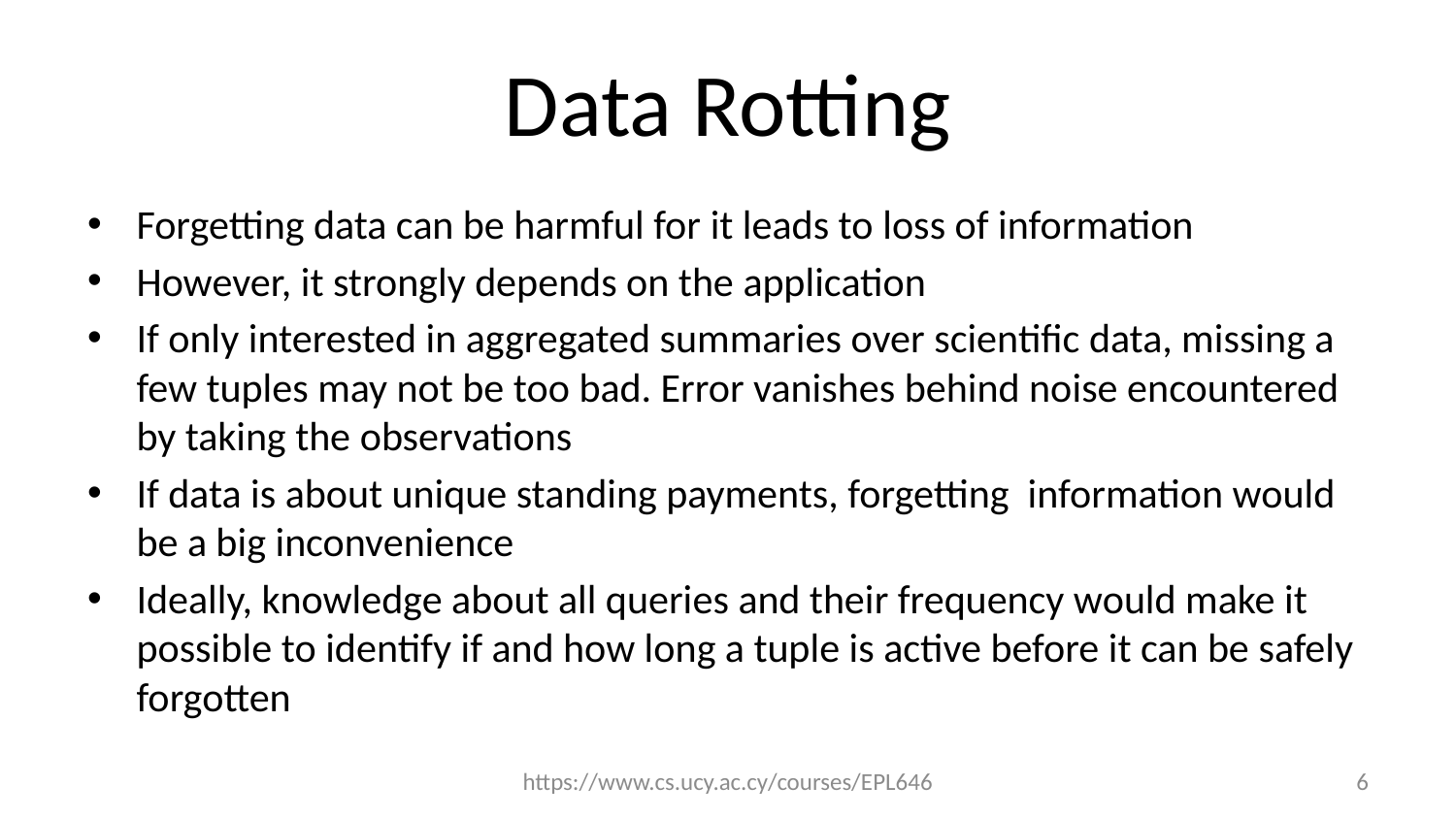

# Data Rotting
Forgetting data can be harmful for it leads to loss of information
However, it strongly depends on the application
If only interested in aggregated summaries over scientific data, missing a few tuples may not be too bad. Error vanishes behind noise encountered by taking the observations
If data is about unique standing payments, forgetting  information would be a big inconvenience
Ideally, knowledge about all queries and their frequency would make it possible to identify if and how long a tuple is active before it can be safely forgotten
https://www.cs.ucy.ac.cy/courses/EPL646
6